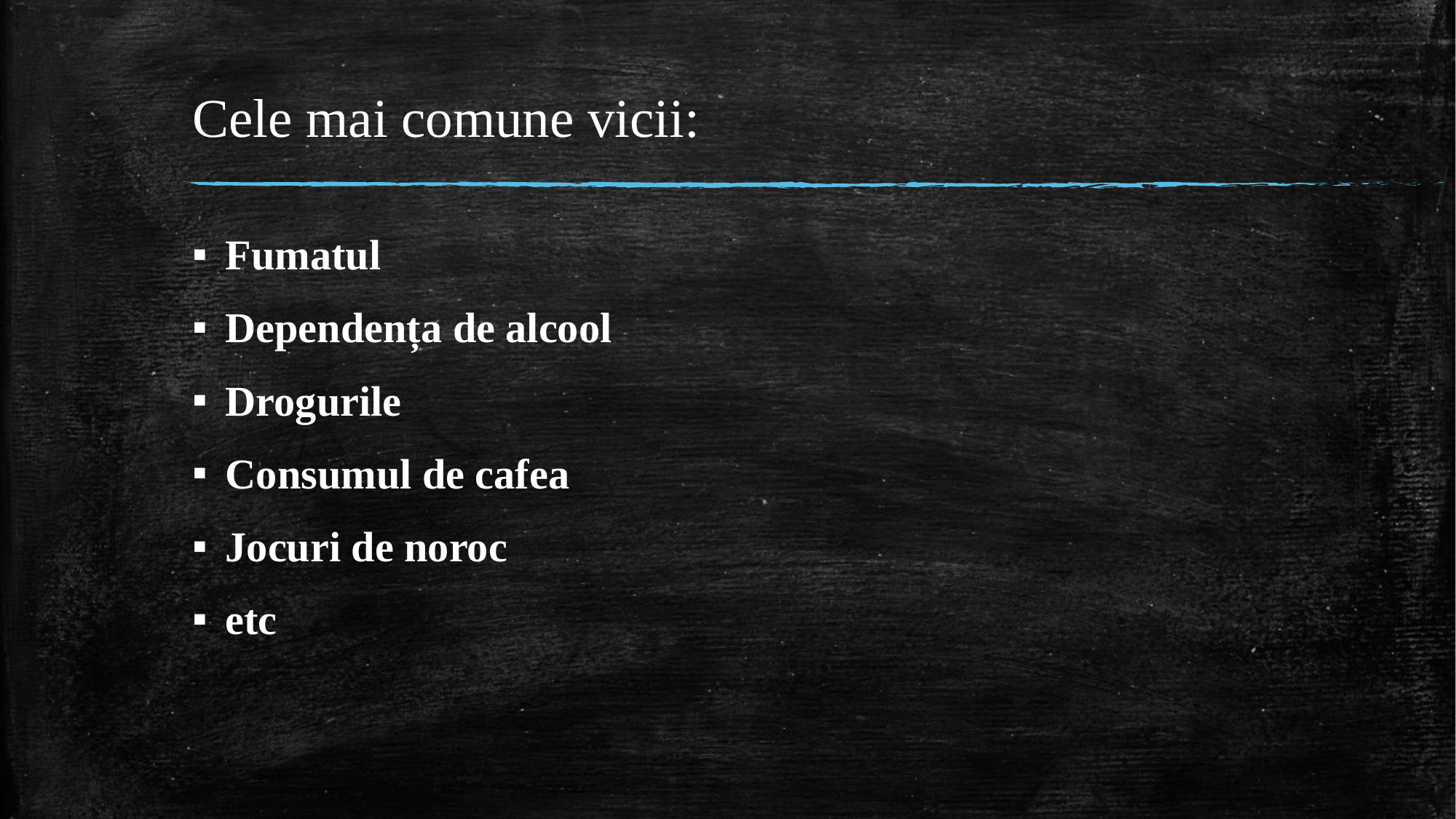

# Cele mai comune vicii:
Fumatul
Dependența de alcool
Drogurile
Consumul de cafea
Jocuri de noroc
etc